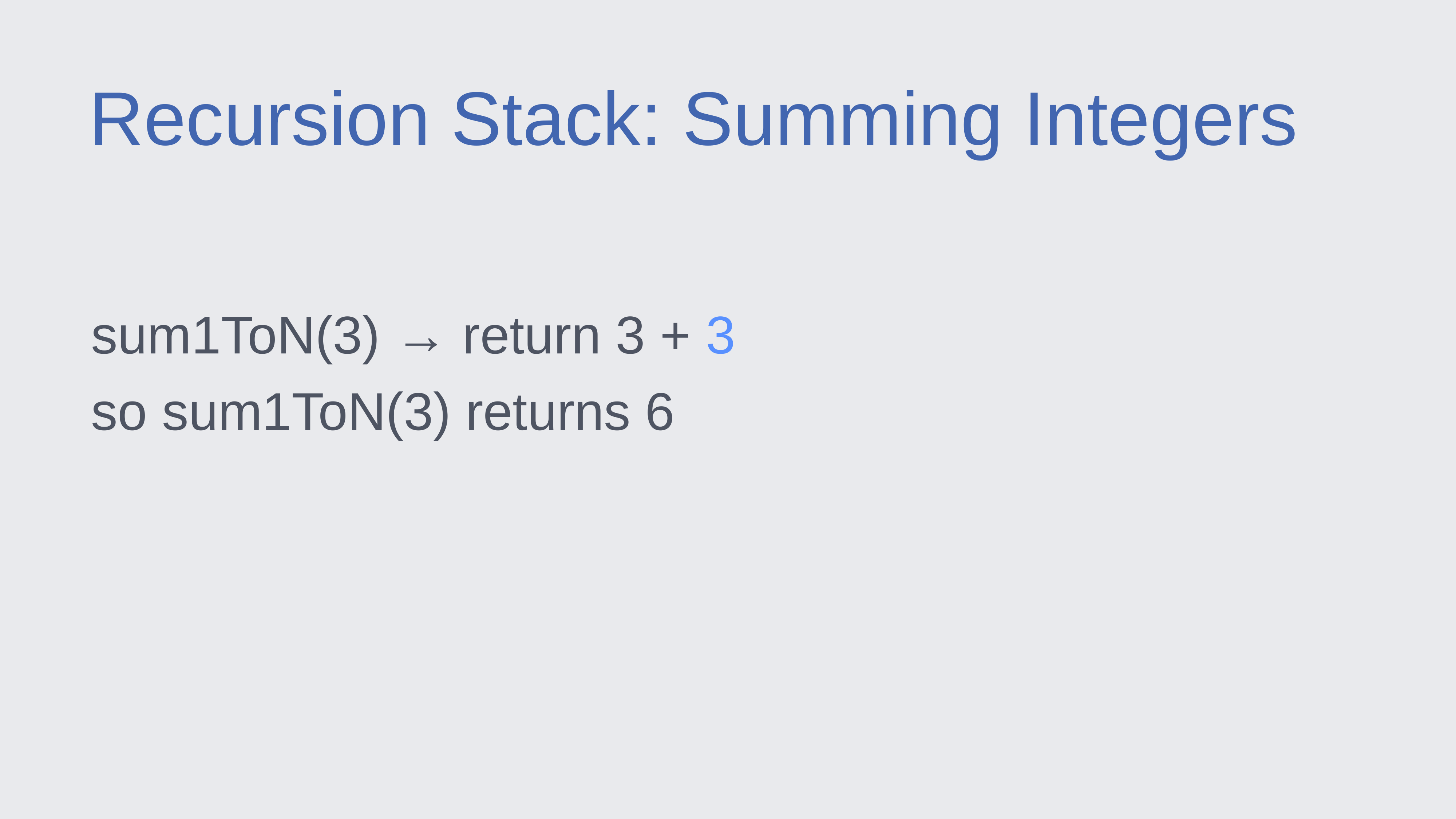

Recursion Stack: Summing Integers

sum1ToN(3) → return 3 + 3
so sum1ToN(3) returns 6